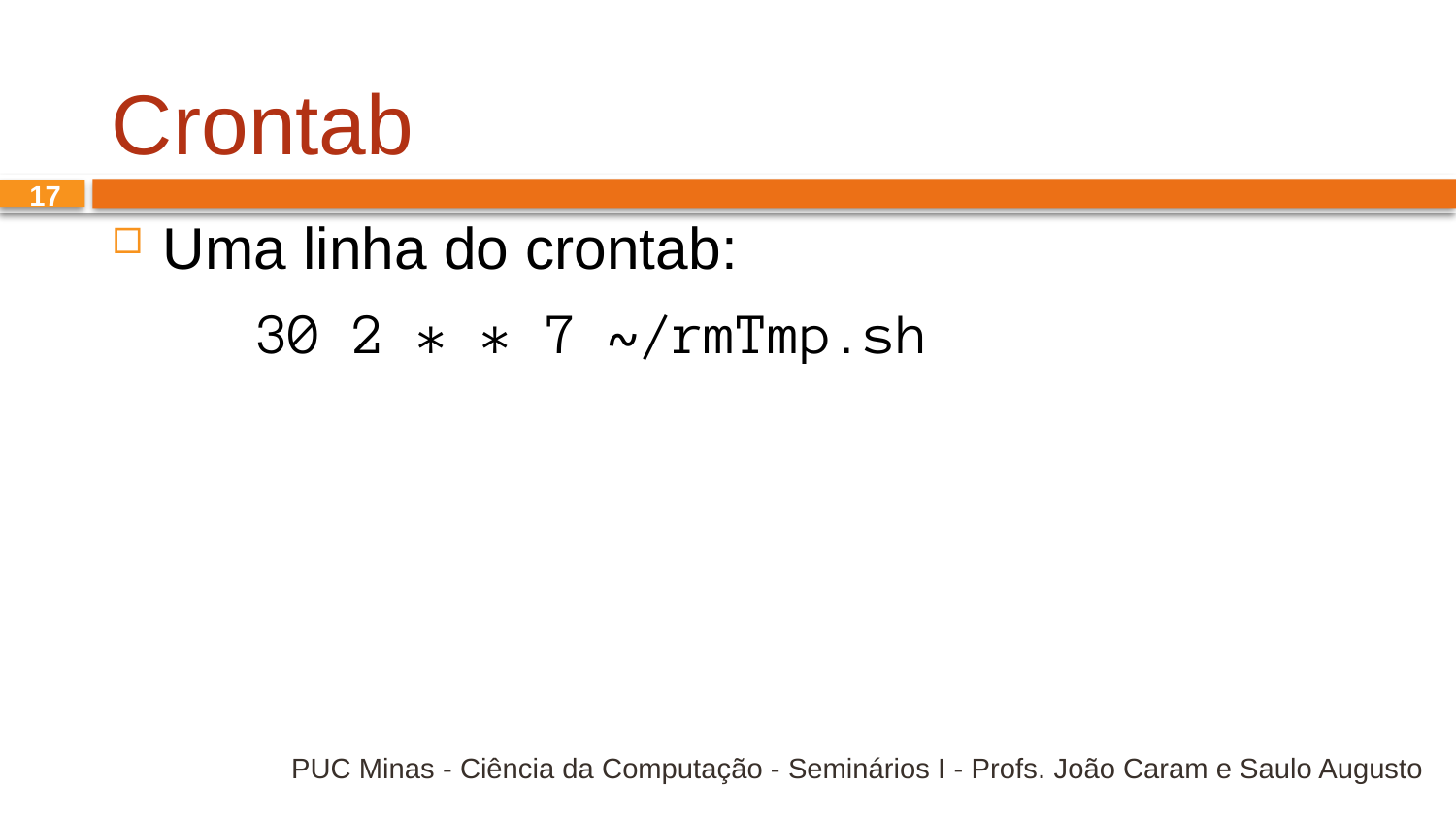

# Crontab
17
Uma linha do crontab:
 	30 2 * * 7 ~/rmTmp.sh
PUC Minas - Ciência da Computação - Seminários I - Profs. João Caram e Saulo Augusto